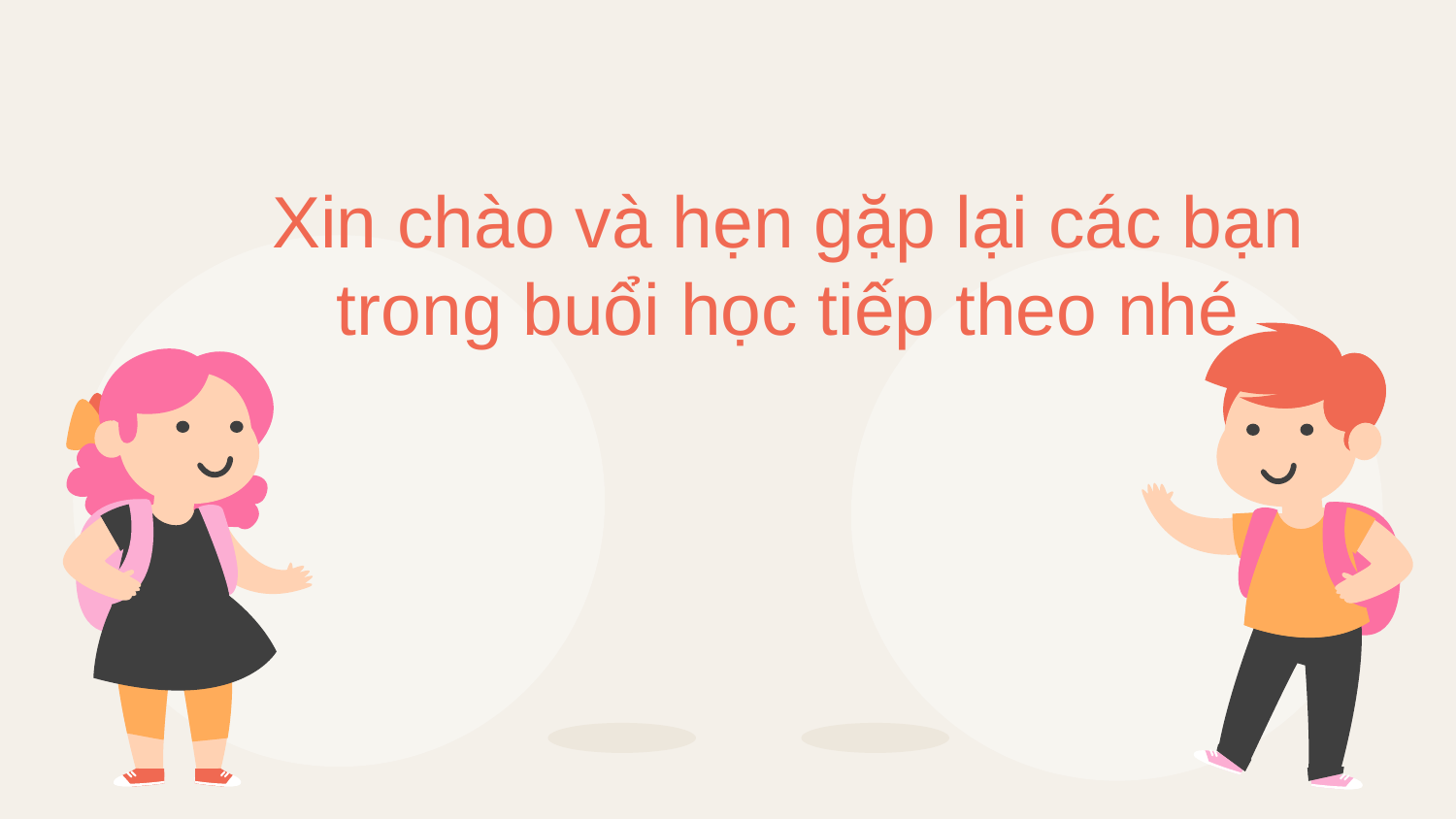

# Xin chào và hẹn gặp lại các bạn trong buổi học tiếp theo nhé